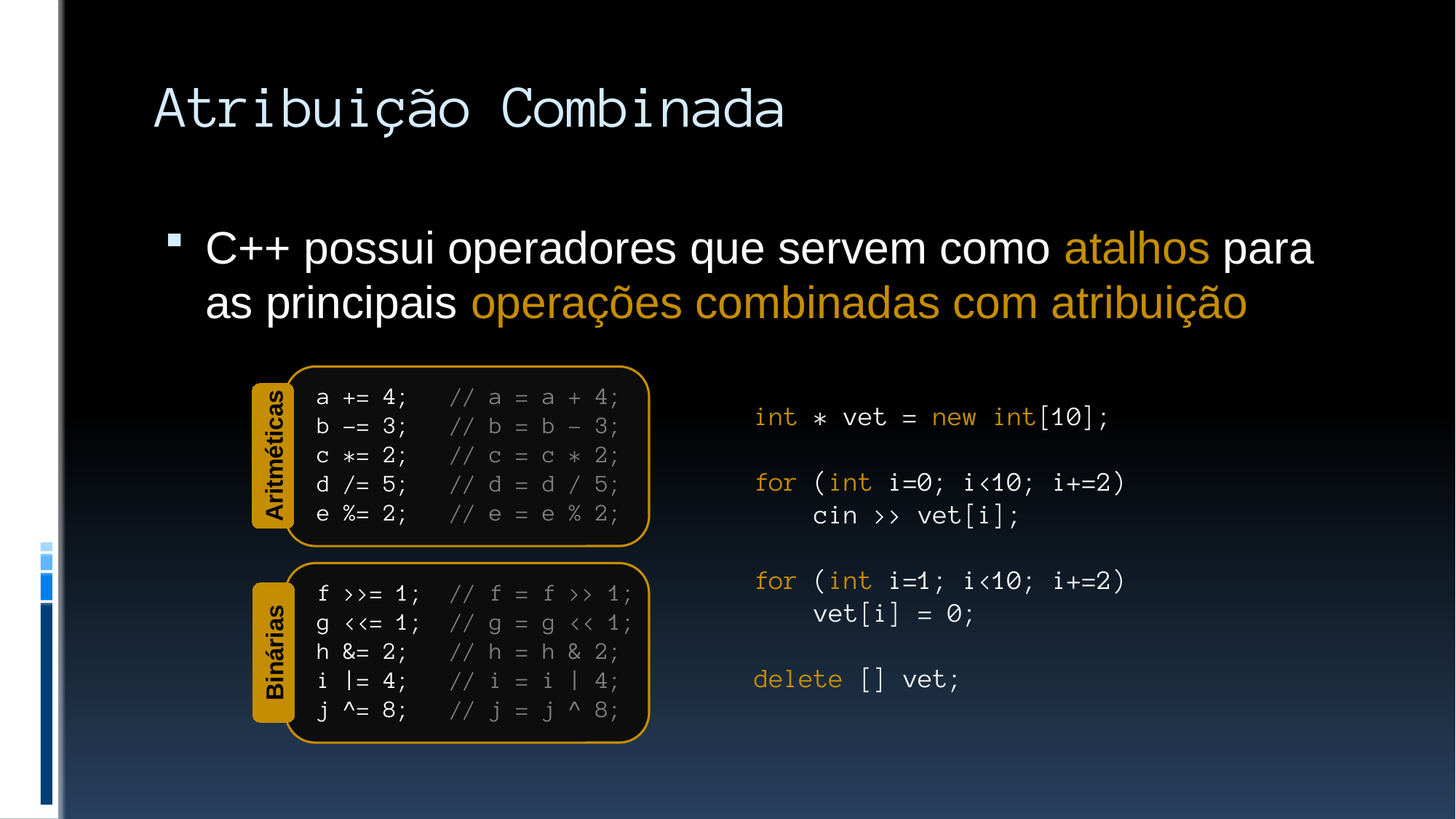

# Atribuição Combinada
C++ possui operadores que servem como atalhos para
as principais operações combinadas com atribuição

a += 4;   // a = a + 4;
b -= 3;   // b = b – 3;
c *= 2;   // c = c * 2;
d /= 5;   // d = d / 5;
e %= 2;   // e = e % 2;
int * vet = new int[10];

for (int i=0; i<10; i+=2)
    cin >> vet[i];

for (int i=1; i<10; i+=2)
    vet[i] = 0;

delete [] vet;
Aritméticas

f >>= 1;  // f = f >> 1;
g <<= 1;  // g = g << 1;
h &= 2;   // h = h & 2;
i |= 4;   // i = i | 4;
j ^= 8;   // j = j ^ 8;
Binárias